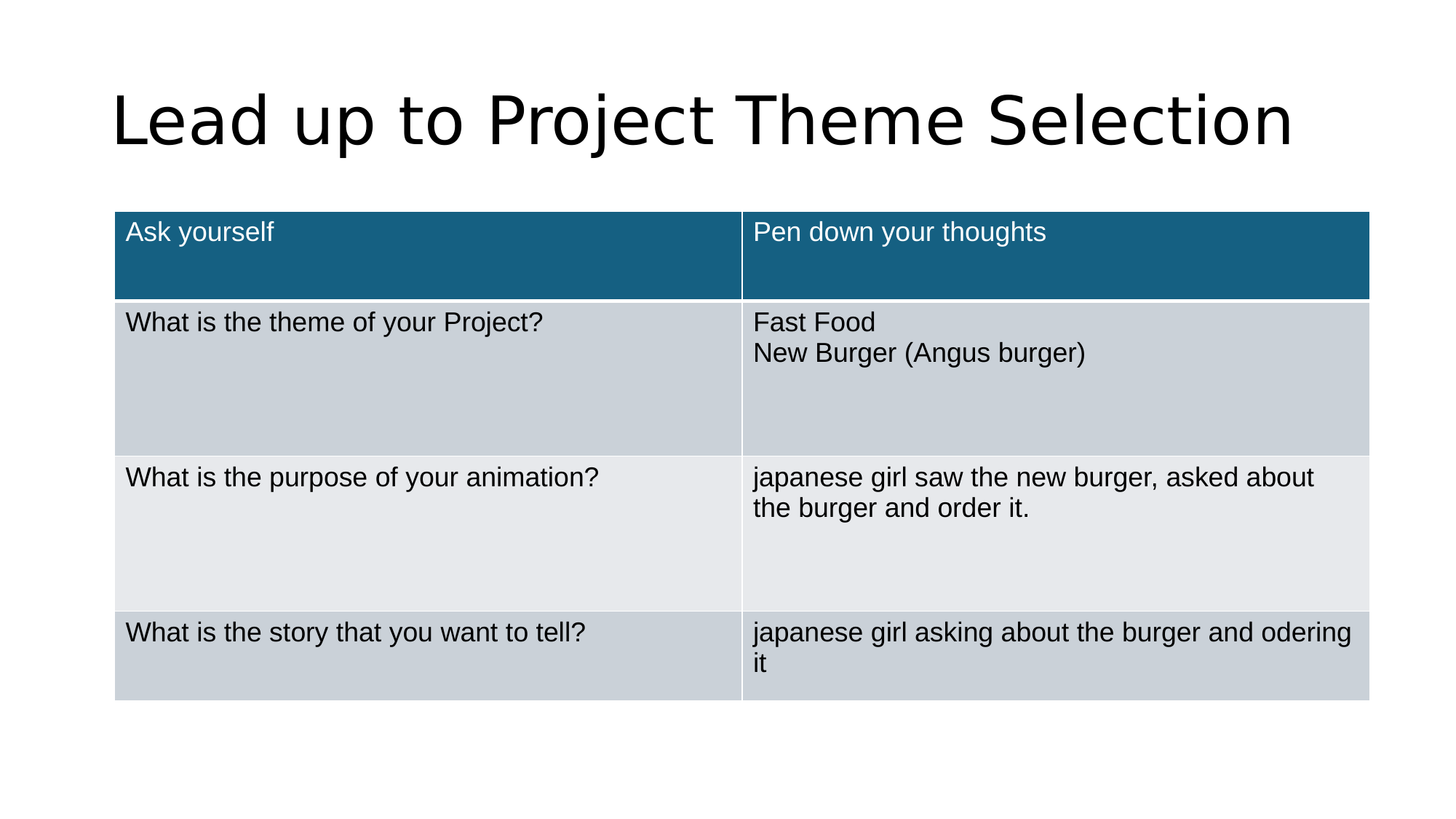

# Lead up to Project Theme Selection
| Ask yourself | Pen down your thoughts |
| --- | --- |
| What is the theme of your Project? | Fast Food New Burger (Angus burger) |
| What is the purpose of your animation? | japanese girl saw the new burger, asked about the burger and order it. |
| What is the story that you want to tell? | japanese girl asking about the burger and odering it |